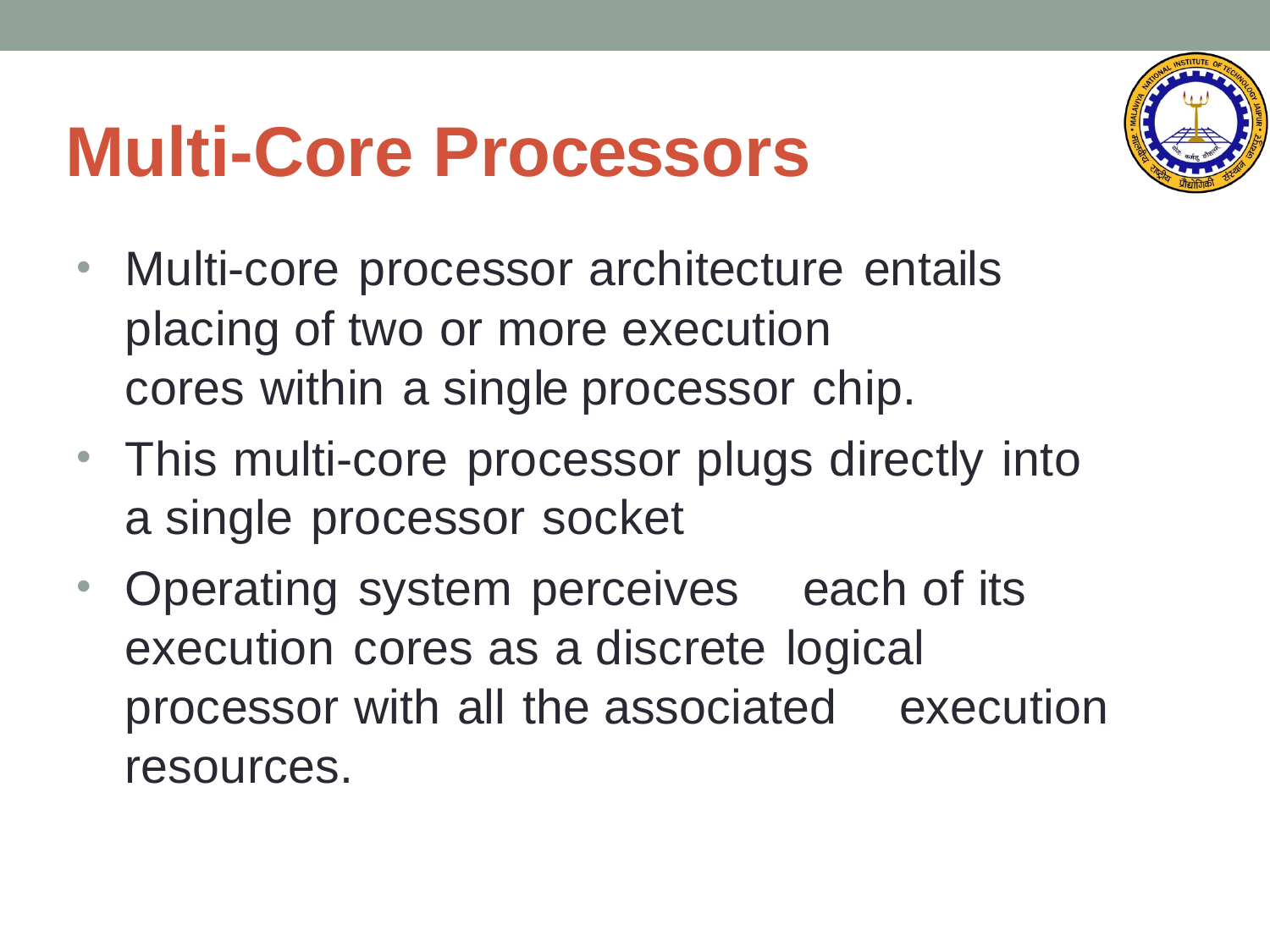

# Multi-Core Processors
Multi-core processor architecture entails	placing of two or more execution	cores within a single processor chip.
This multi-core processor plugs directly into a single processor socket
Operating system perceives	each of its execution cores as a discrete logical processor with all the associated	execution	resources.